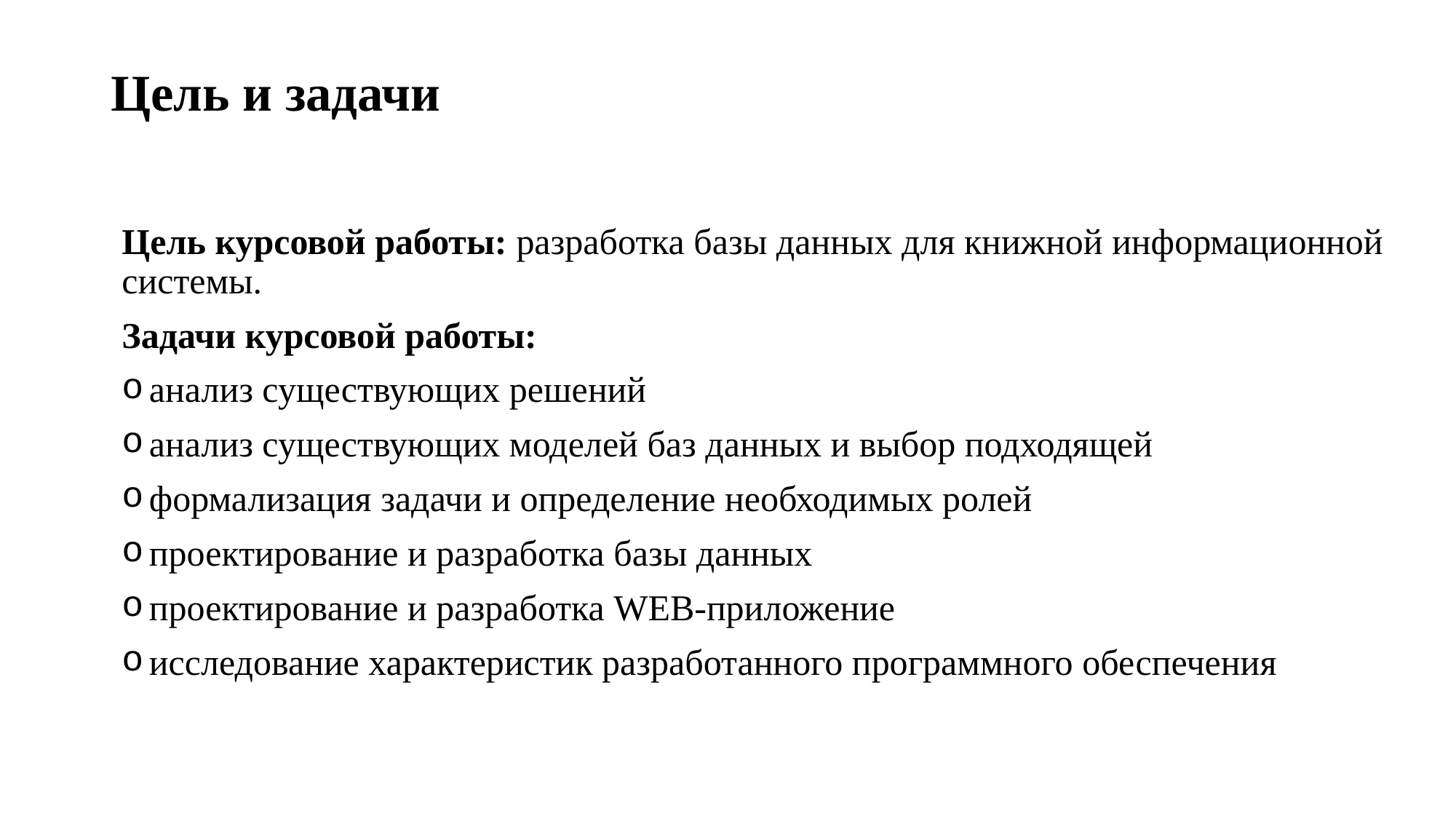

# Цель и задачи
Цель курсовой работы: разработка базы данных для книжной информационной системы.
Задачи курсовой работы:
анализ существующих решений
анализ существующих моделей баз данных и выбор подходящей
формализация задачи и определение необходимых ролей
проектирование и разработка базы данных
проектирование и разработка WEB-приложение
исследование характеристик разработанного программного обеспечения